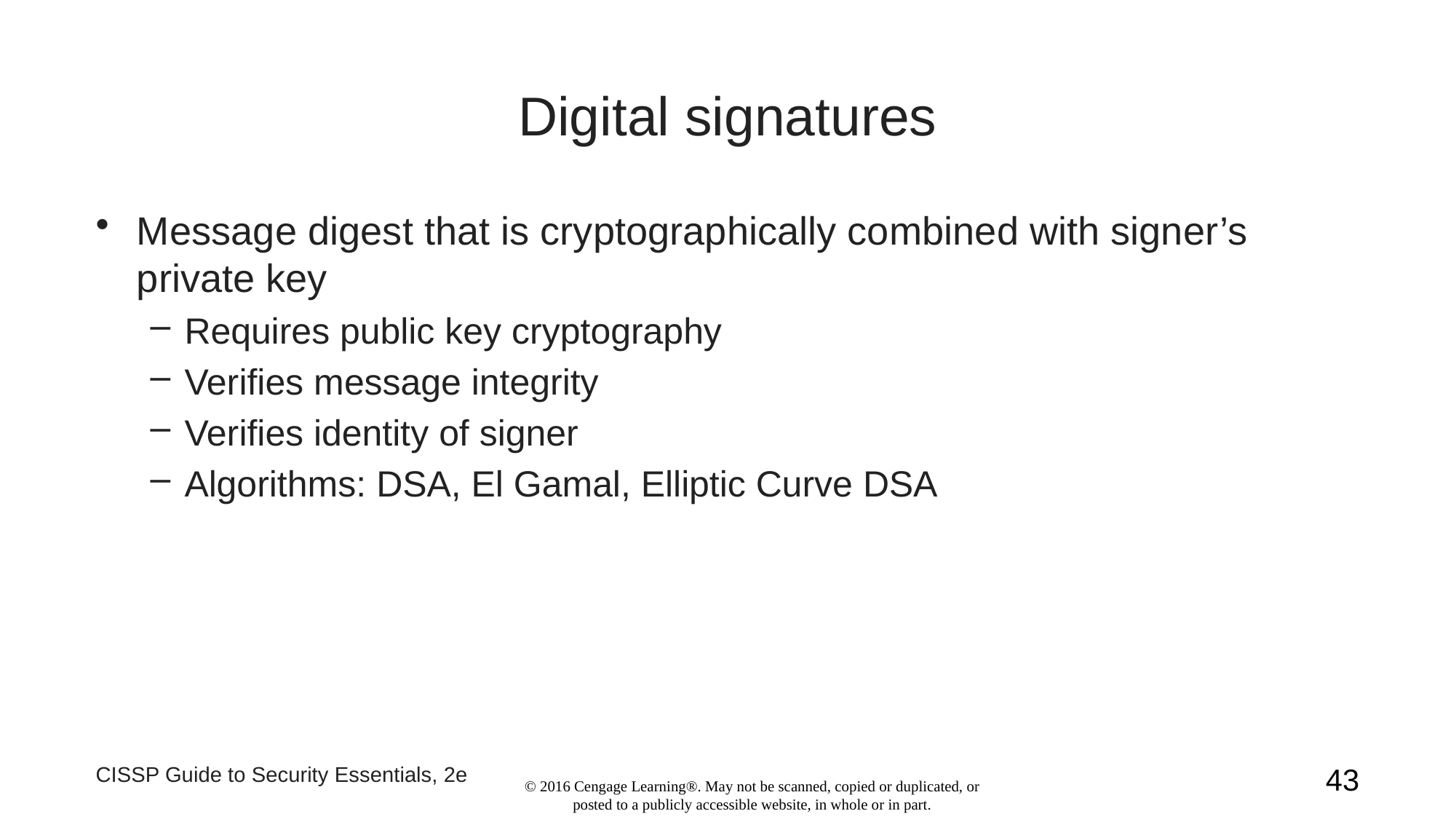

# Digital signatures
Message digest that is cryptographically combined with signer’s private key
Requires public key cryptography
Verifies message integrity
Verifies identity of signer
Algorithms: DSA, El Gamal, Elliptic Curve DSA
CISSP Guide to Security Essentials, 2e
43
© 2016 Cengage Learning®. May not be scanned, copied or duplicated, or posted to a publicly accessible website, in whole or in part.